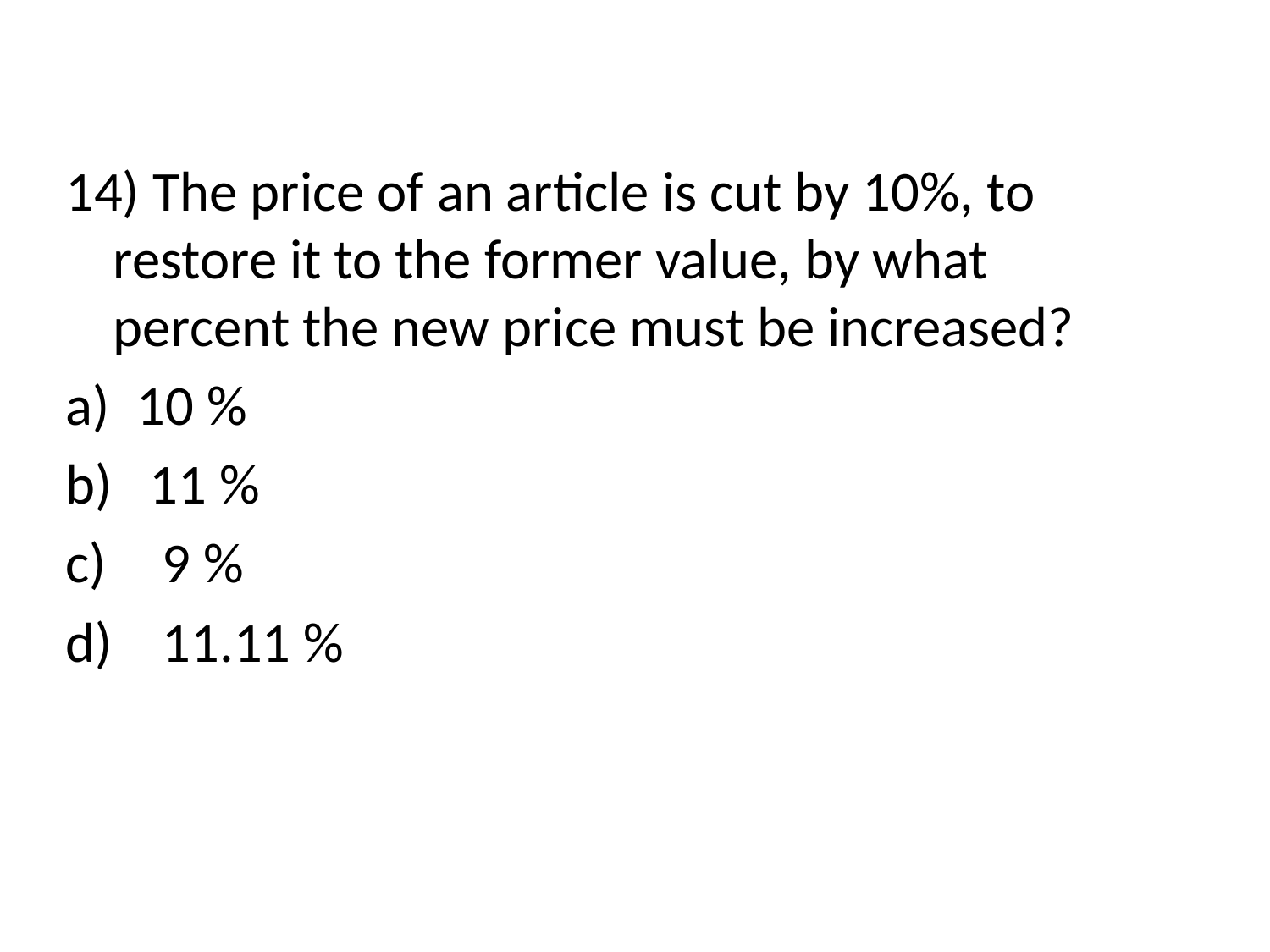

14) The price of an article is cut by 10%, to restore it to the former value, by what percent the new price must be increased?
10 %
 11 %
  9 %
  11.11 %